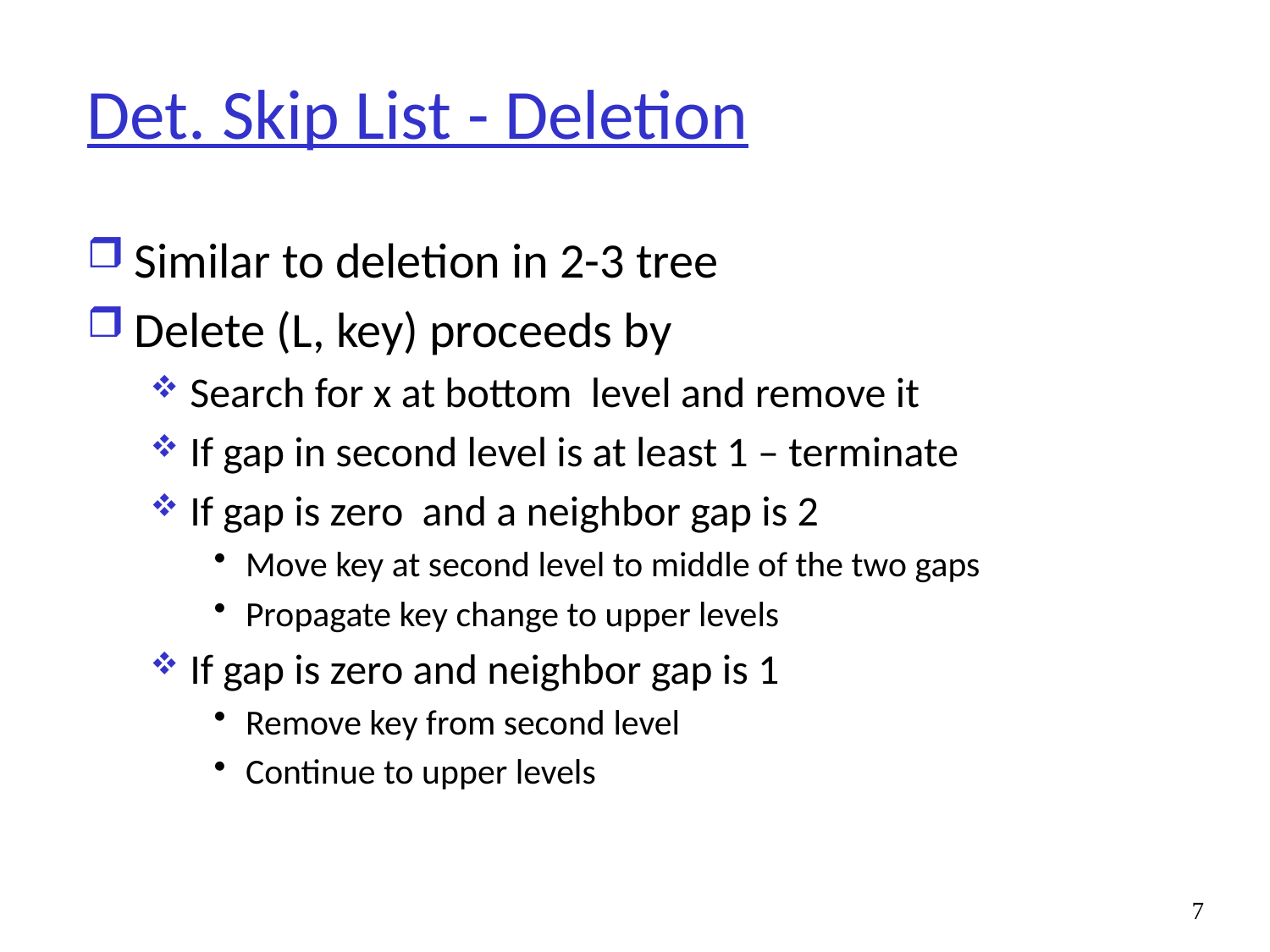

# Det. Skip List - Deletion
Similar to deletion in 2-3 tree
Delete (L, key) proceeds by
Search for x at bottom  level and remove it
If gap in second level is at least 1 – terminate
If gap is zero  and a neighbor gap is 2
Move key at second level to middle of the two gaps
Propagate key change to upper levels
If gap is zero and neighbor gap is 1
Remove key from second level
Continue to upper levels
7